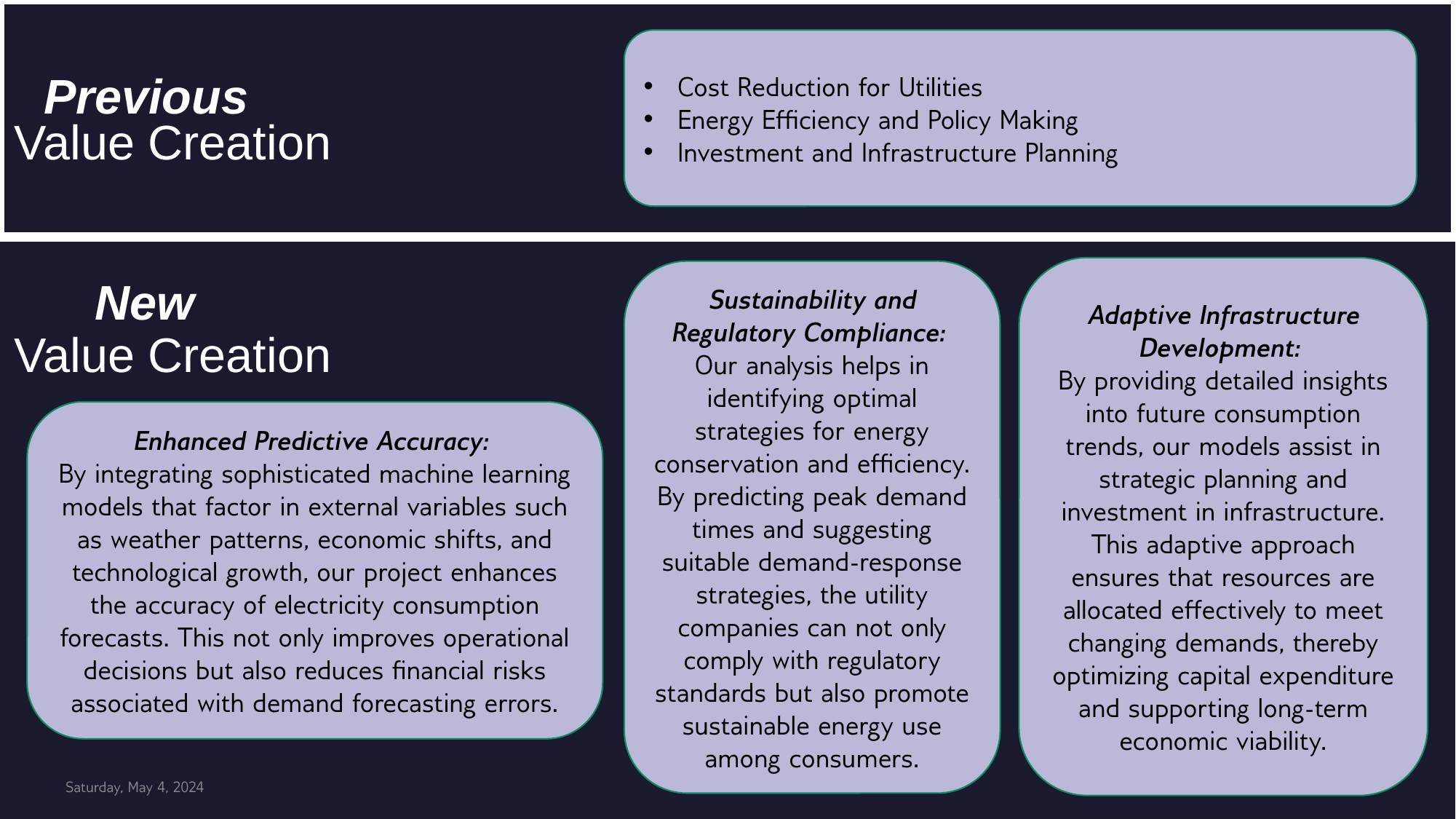

Cost Reduction for Utilities
Energy Efficiency and Policy Making
Investment and Infrastructure Planning

# Previous
Value Creation

Adaptive Infrastructure Development:
By providing detailed insights into future consumption trends, our models assist in strategic planning and investment in infrastructure. This adaptive approach ensures that resources are allocated effectively to meet changing demands, thereby optimizing capital expenditure and supporting long-term economic viability.
Sustainability and Regulatory Compliance:
Our analysis helps in identifying optimal strategies for energy conservation and efficiency. By predicting peak demand times and suggesting suitable demand-response strategies, the utility companies can not only comply with regulatory standards but also promote sustainable energy use among consumers.
New
Value Creation

Enhanced Predictive Accuracy:
By integrating sophisticated machine learning models that factor in external variables such as weather patterns, economic shifts, and technological growth, our project enhances the accuracy of electricity consumption forecasts. This not only improves operational decisions but also reduces financial risks associated with demand forecasting errors.

Saturday, May 4, 2024
6